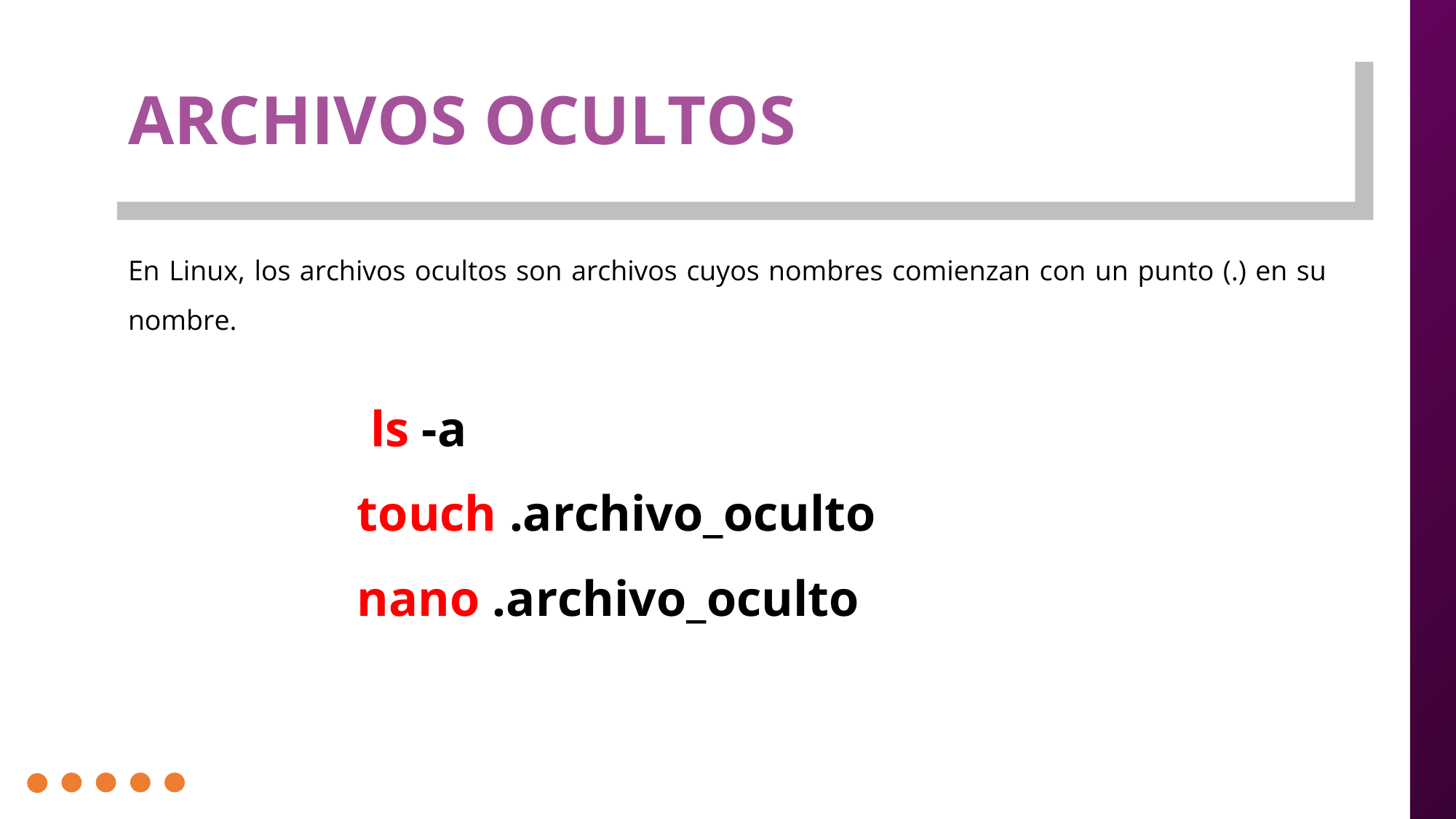

# ARCHIVOS OCULTOS
En Linux, los archivos ocultos son archivos cuyos nombres comienzan con un punto (.) en su nombre.
ls -a
touch .archivo_oculto
nano .archivo_oculto